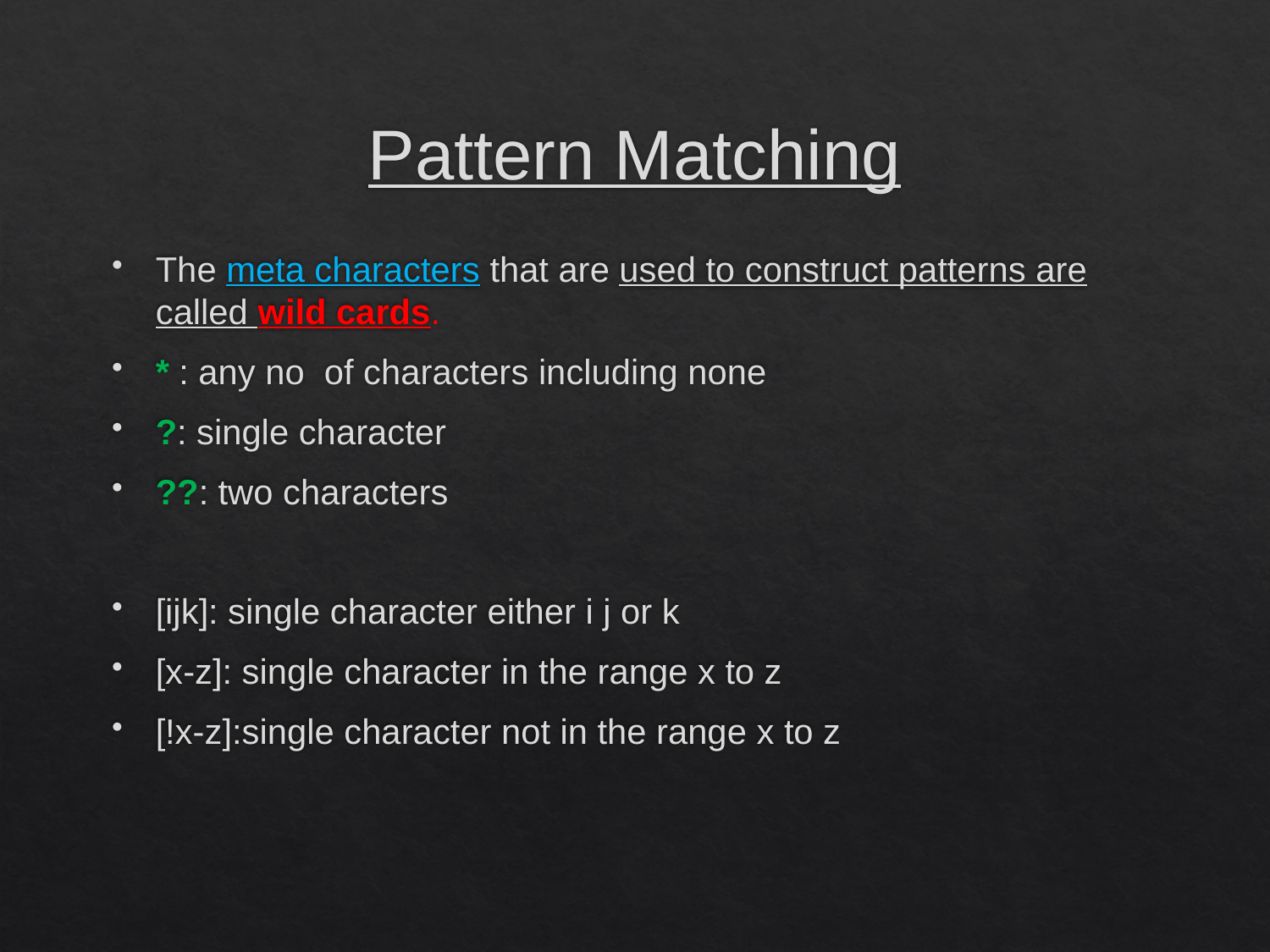

# Pattern Matching
The meta characters that are used to construct patterns are called wild cards.
* : any no  of characters including none
?: single character
??: two characters

[ijk]: single character either i j or k
[x-z]: single character in the range x to z
[!x-z]:single character not in the range x to z